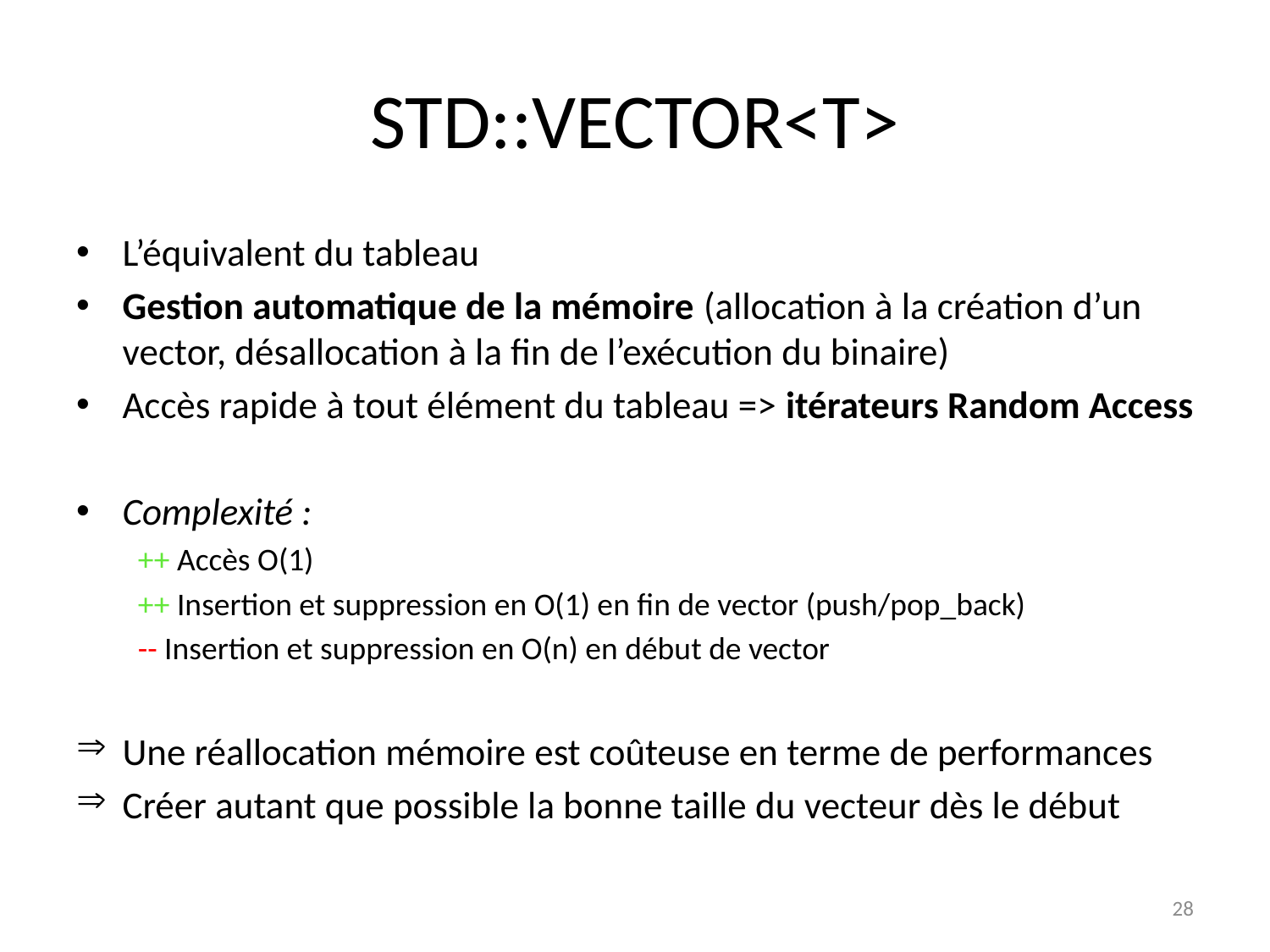

# STD::VECTOR<T>
L’équivalent du tableau
Gestion automatique de la mémoire (allocation à la création d’un vector, désallocation à la fin de l’exécution du binaire)
Accès rapide à tout élément du tableau => itérateurs Random Access

Complexité :
++ Accès O(1)
++ Insertion et suppression en O(1) en fin de vector (push/pop_back)
-- Insertion et suppression en O(n) en début de vector

Une réallocation mémoire est coûteuse en terme de performances
Créer autant que possible la bonne taille du vecteur dès le début
28